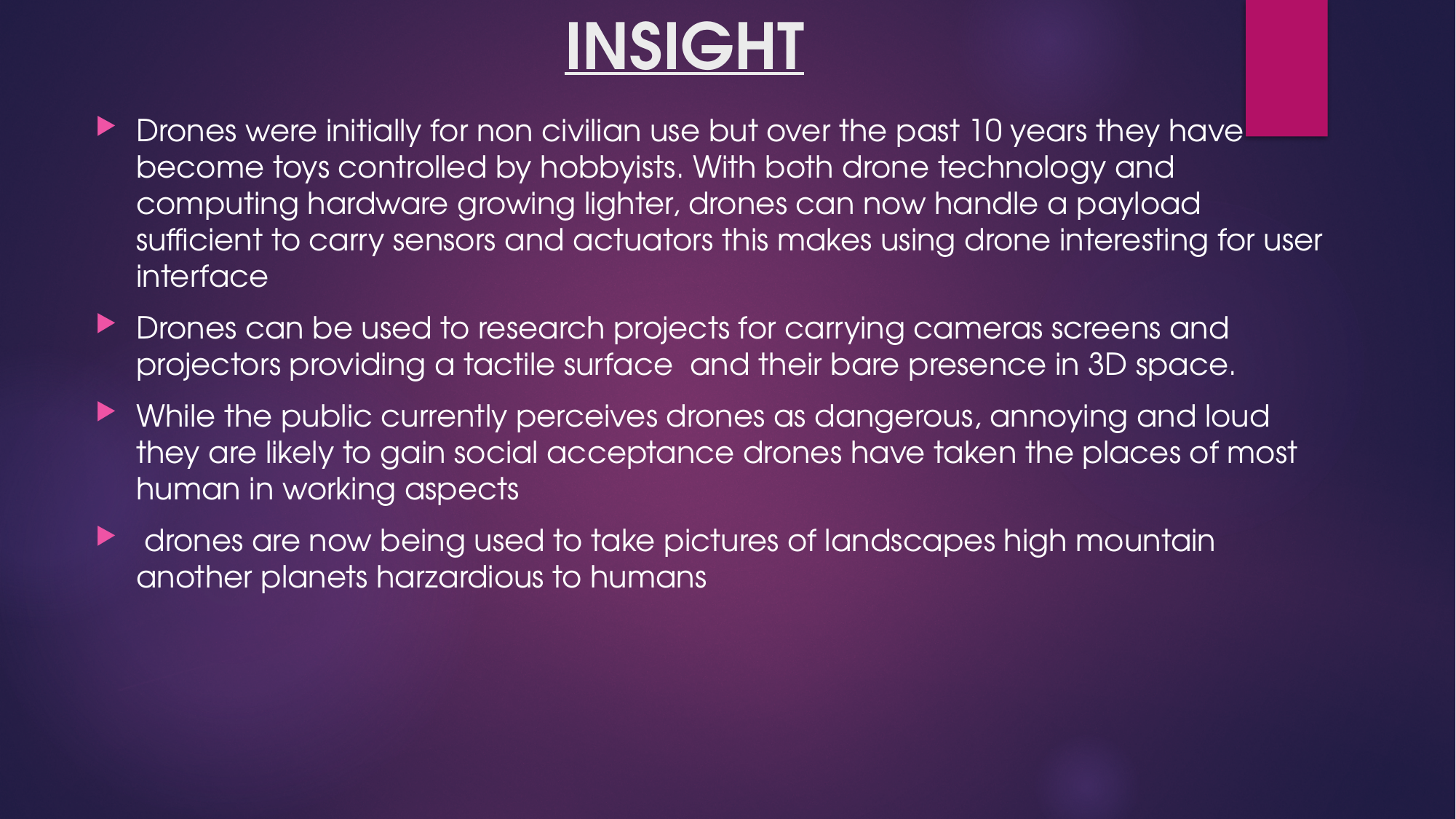

# INSIGHT
Drones were initially for non civilian use but over the past 10 years they have become toys controlled by hobbyists. With both drone technology and computing hardware growing lighter, drones can now handle a payload sufficient to carry sensors and actuators this makes using drone interesting for user interface
Drones can be used to research projects for carrying cameras screens and projectors providing a tactile surface  and their bare presence in 3D space.
While the public currently perceives drones as dangerous, annoying and loud they are likely to gain social acceptance drones have taken the places of most human in working aspects
 drones are now being used to take pictures of landscapes high mountain another planets harzardious to humans